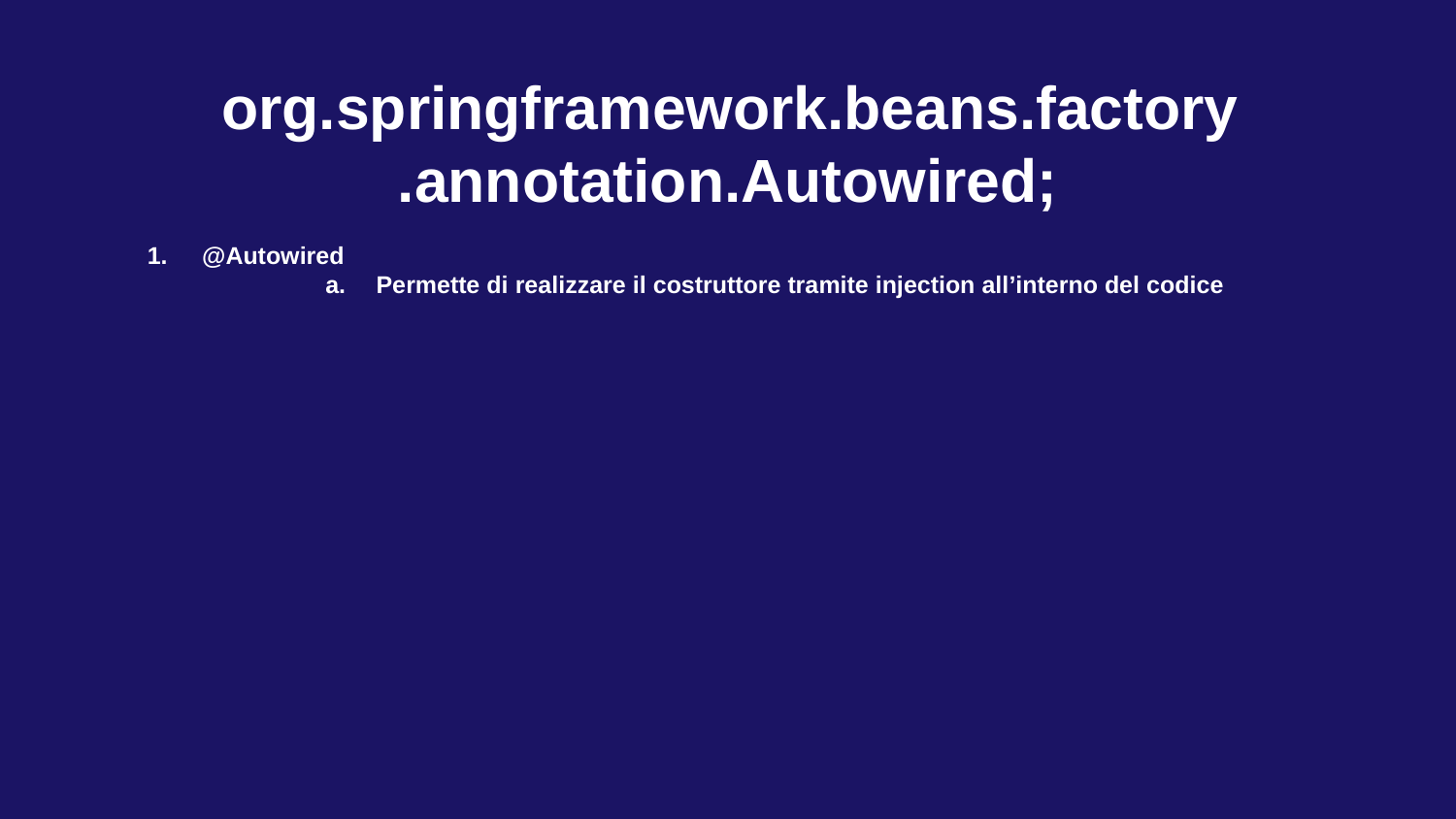

# org.springframework.beans.factory.annotation.Autowired;
@Autowired
Permette di realizzare il costruttore tramite injection all’interno del codice